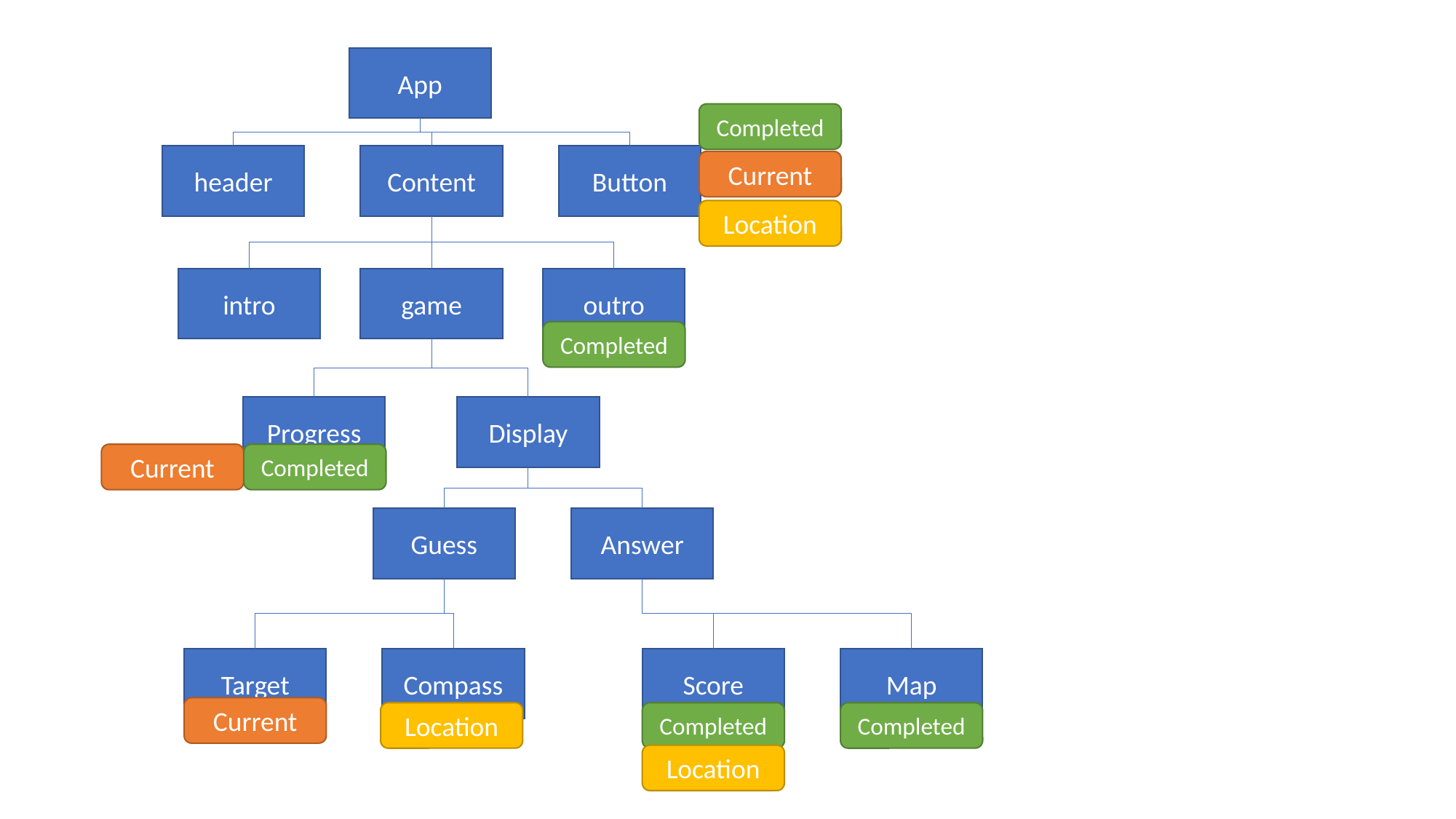

App
Completed
header
Content
Button
Current
Location
intro
game
outro
Completed
Progress
Display
Current
Completed
Guess
Answer
Target
Compass
Score
Map
Current
Location
Completed
Completed
Location